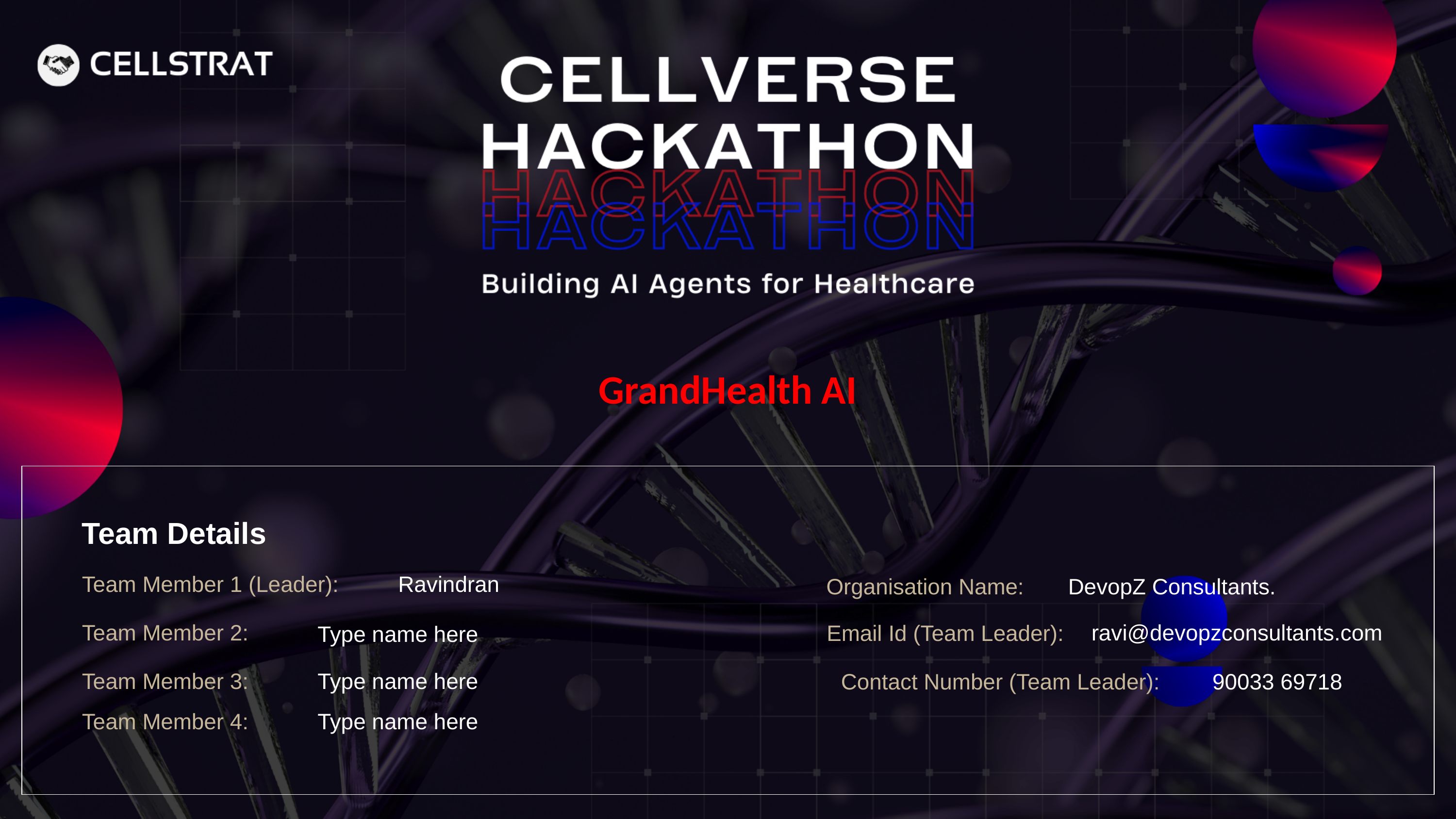

GrandHealth AI

Team Details
Team Member 1 (Leader):
Ravindran
Organisation Name:
DevopZ Consultants.
ravi@devopzconsultants.com
Team Member 2:
Email Id (Team Leader):
Type name here
Team Member 3:
Type name here
Contact Number (Team Leader):
90033 69718
Team Member 4:
Type name here